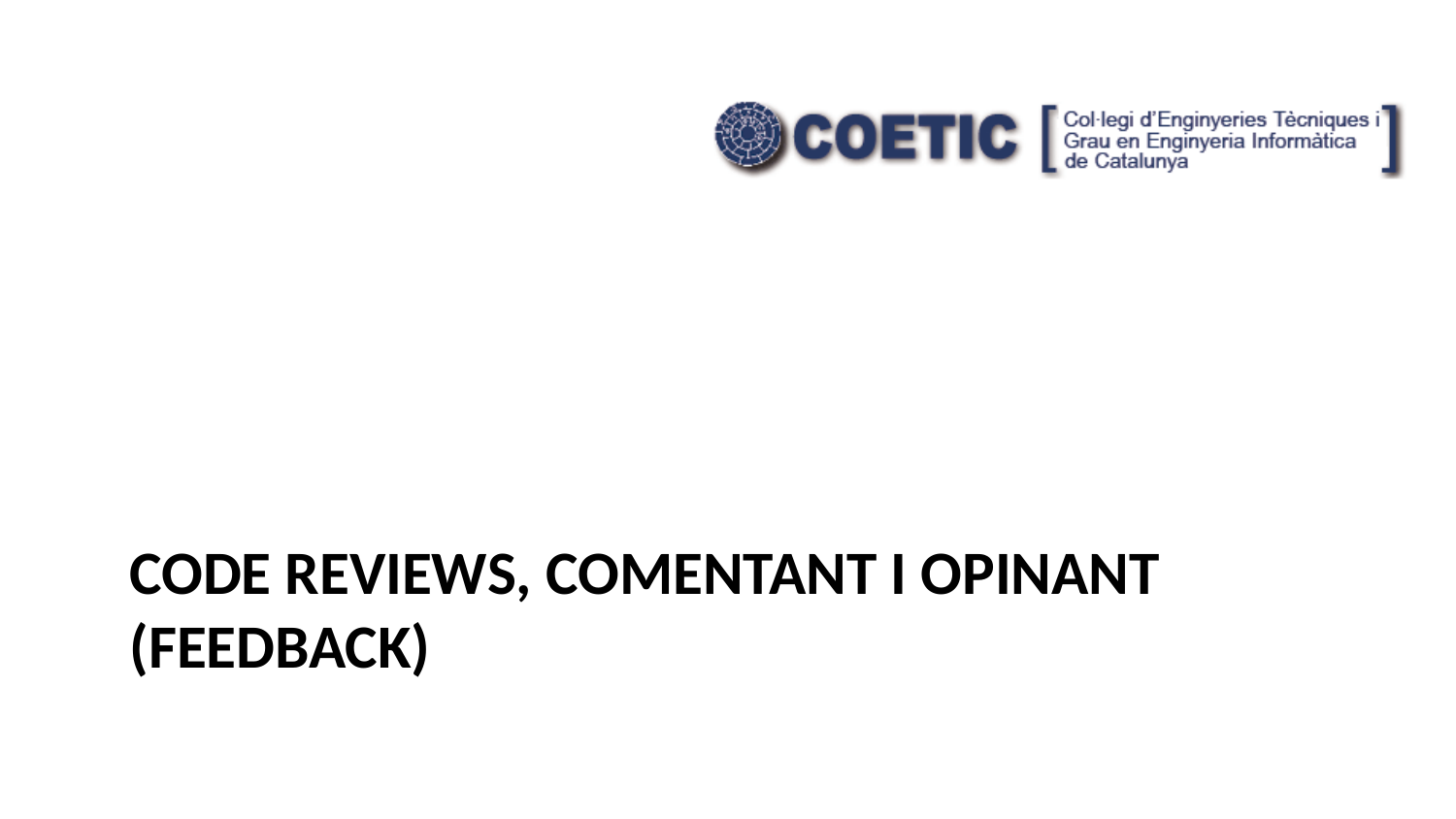

# Code reviews, comentant i opinant (feedback)